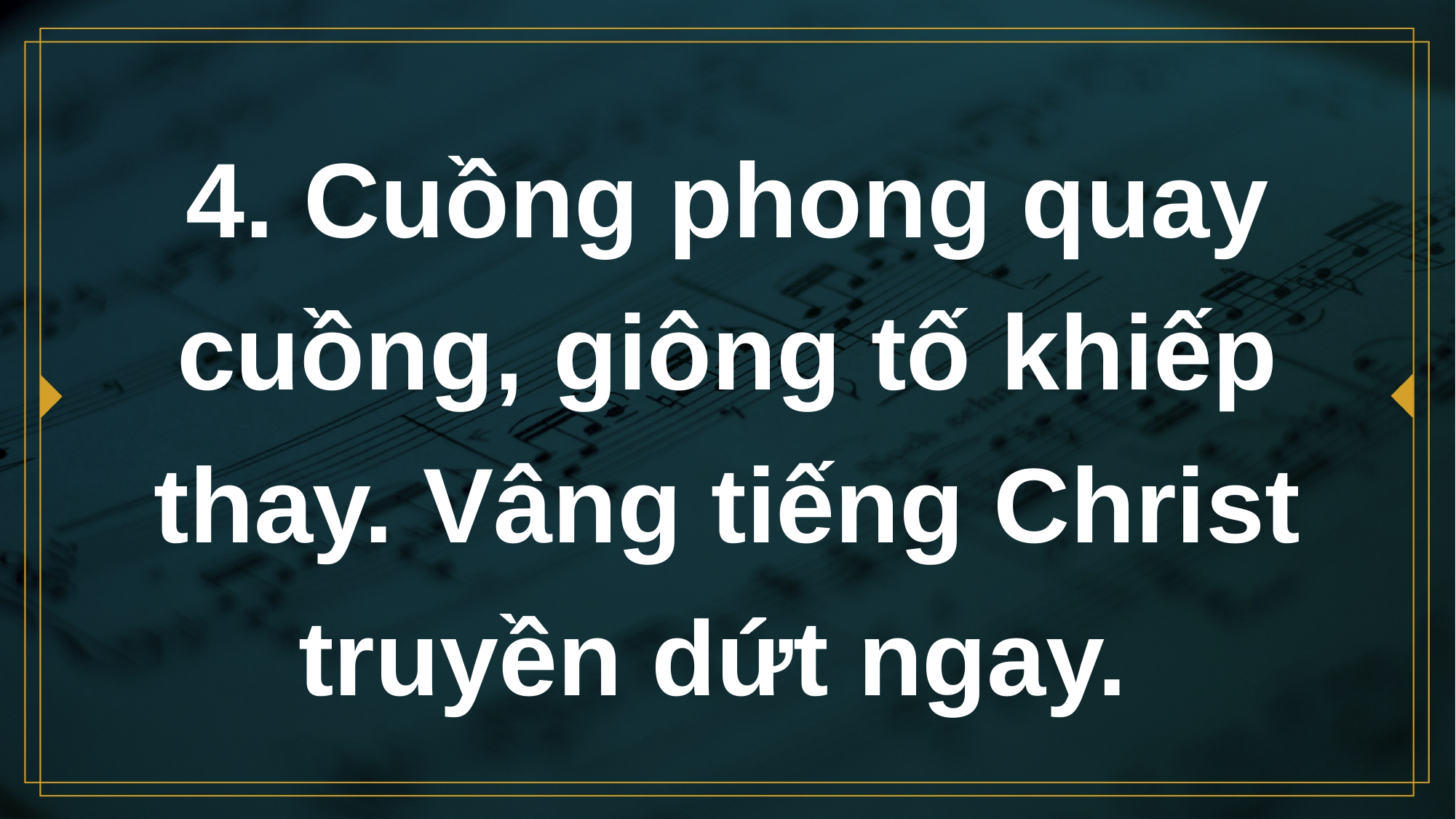

# 4. Cuồng phong quay cuồng, giông tố khiếp thay. Vâng tiếng Christ truyền dứt ngay.